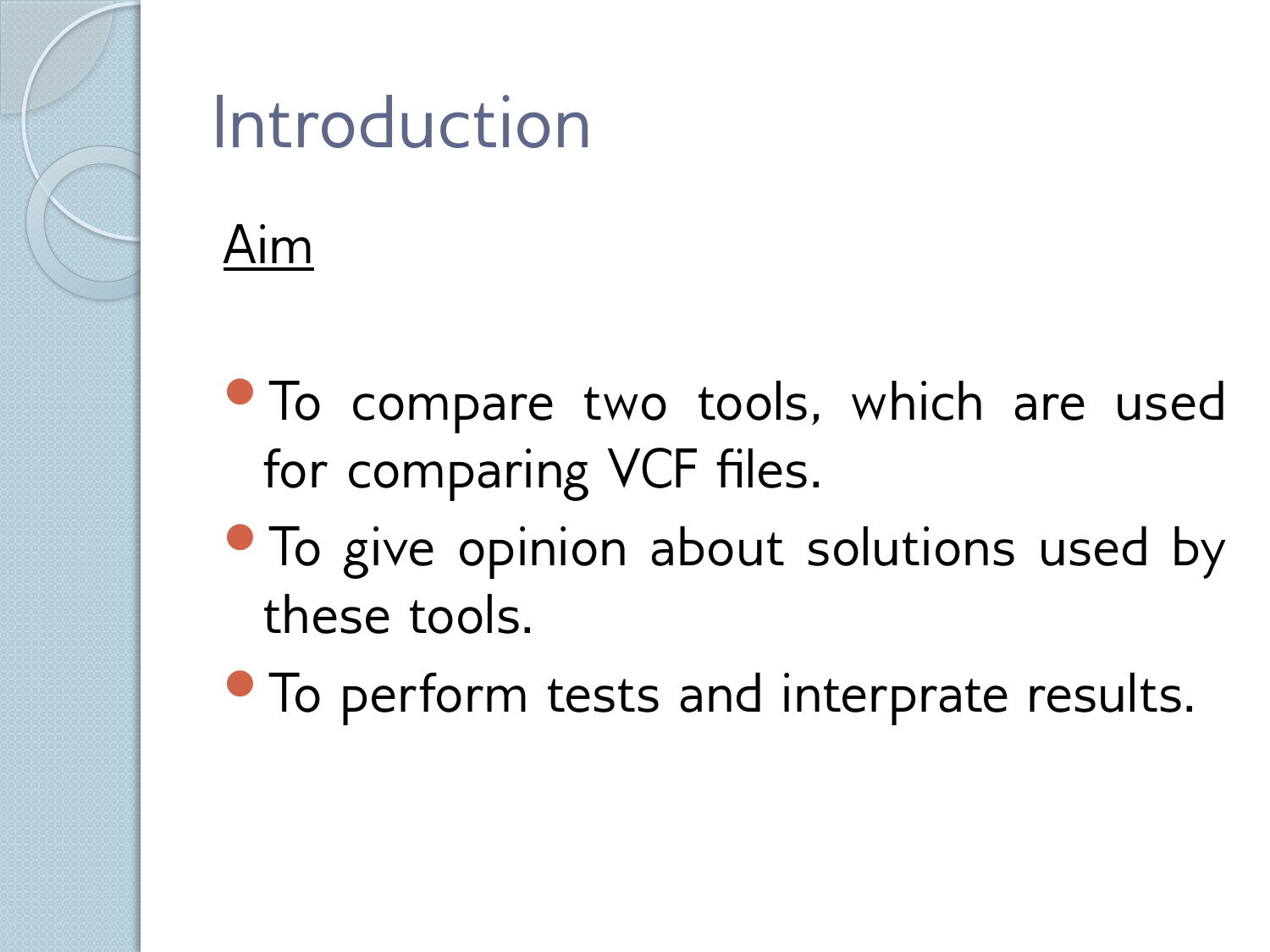

# Introduction
Aim

To compare two tools, which are used for comparing VCF files.
To give opinion about solutions used by these tools.
To perform tests and interprate results.